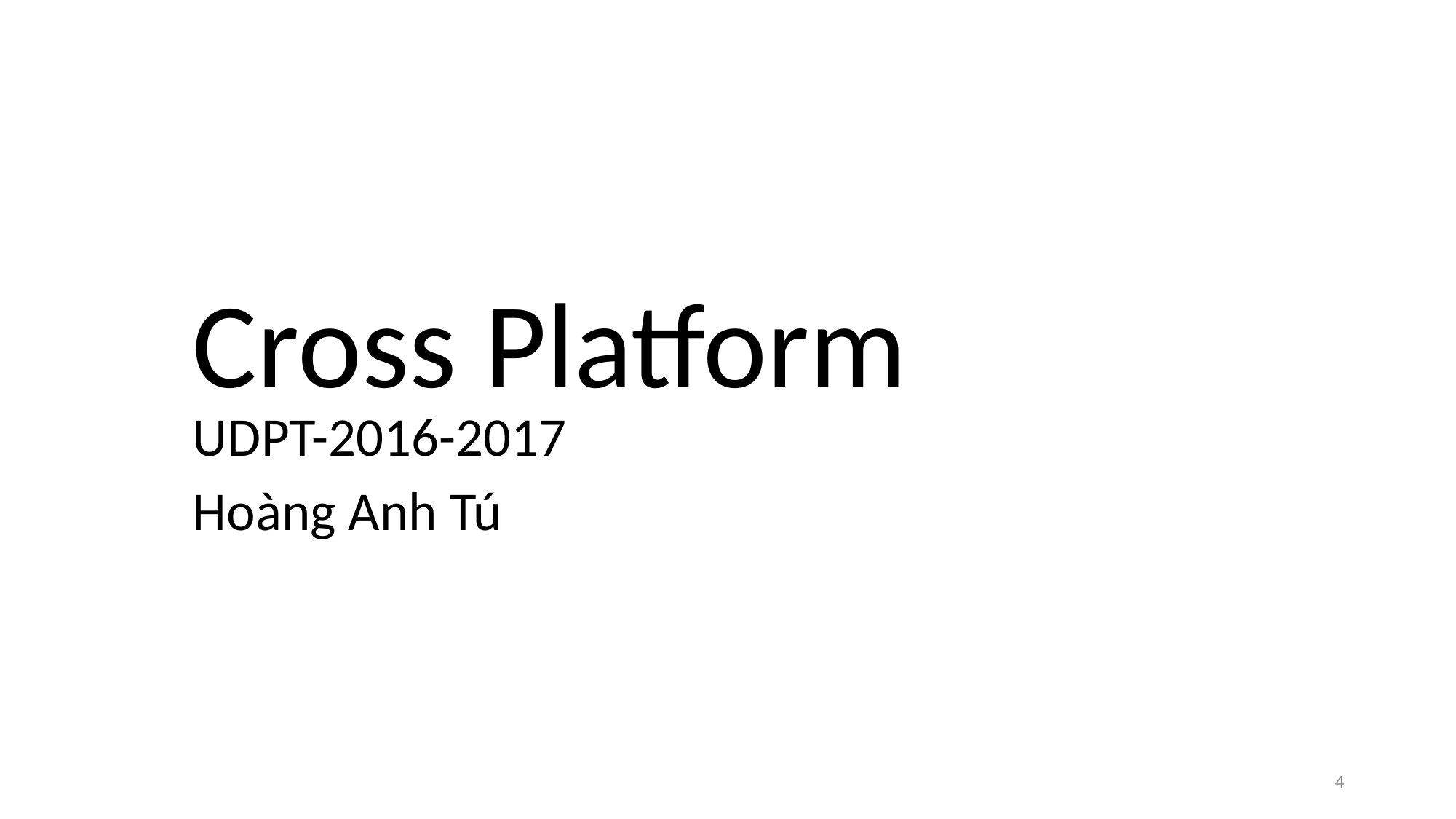

# Cross Platform
UDPT-2016-2017
Hoàng Anh Tú
4